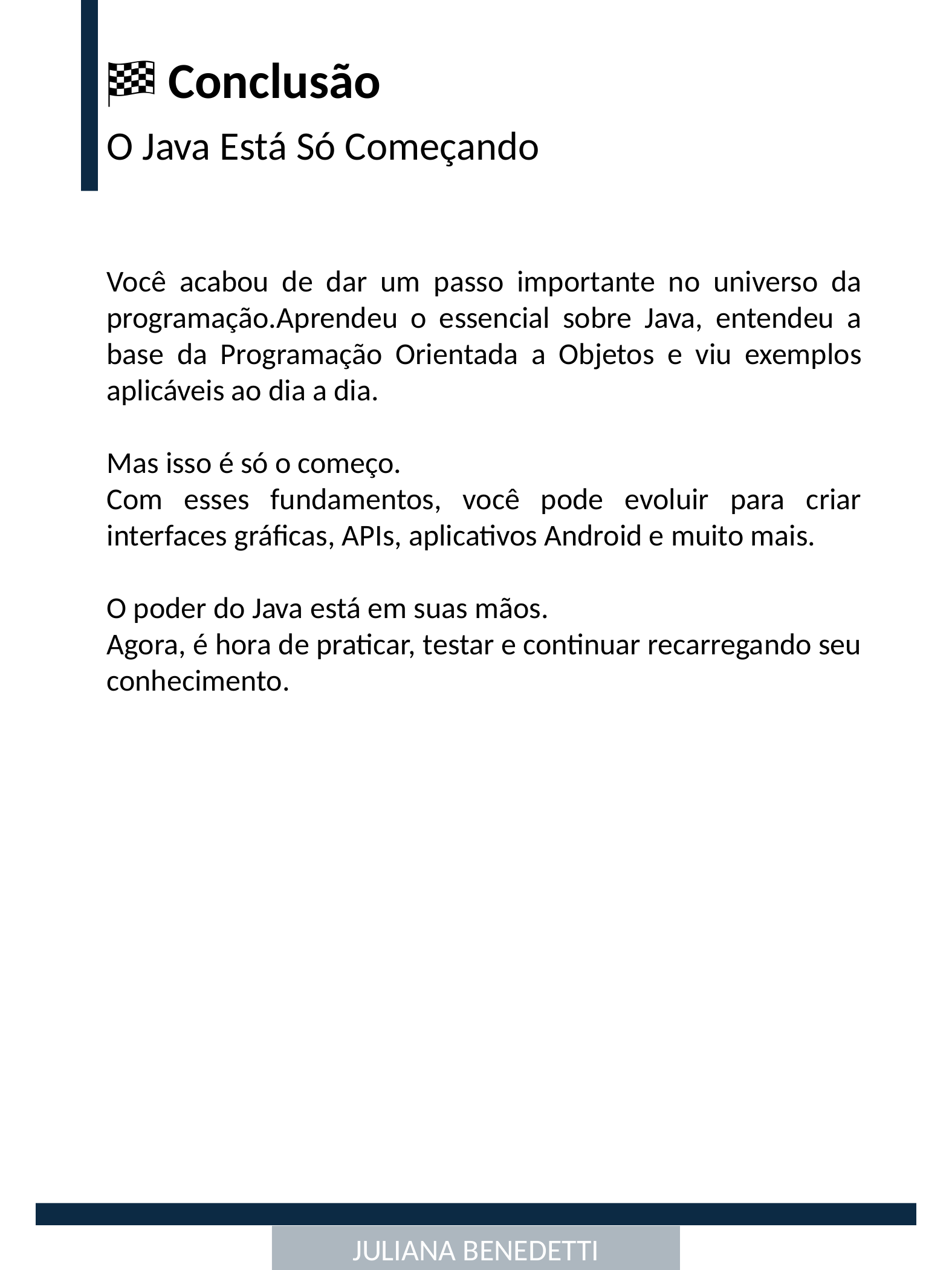

🏁 Conclusão
O Java Está Só Começando
Você acabou de dar um passo importante no universo da programação.Aprendeu o essencial sobre Java, entendeu a base da Programação Orientada a Objetos e viu exemplos aplicáveis ao dia a dia.

Mas isso é só o começo.
Com esses fundamentos, você pode evoluir para criar interfaces gráficas, APIs, aplicativos Android e muito mais.

O poder do Java está em suas mãos.
Agora, é hora de praticar, testar e continuar recarregando seu conhecimento.

JULIANA BENEDETTI